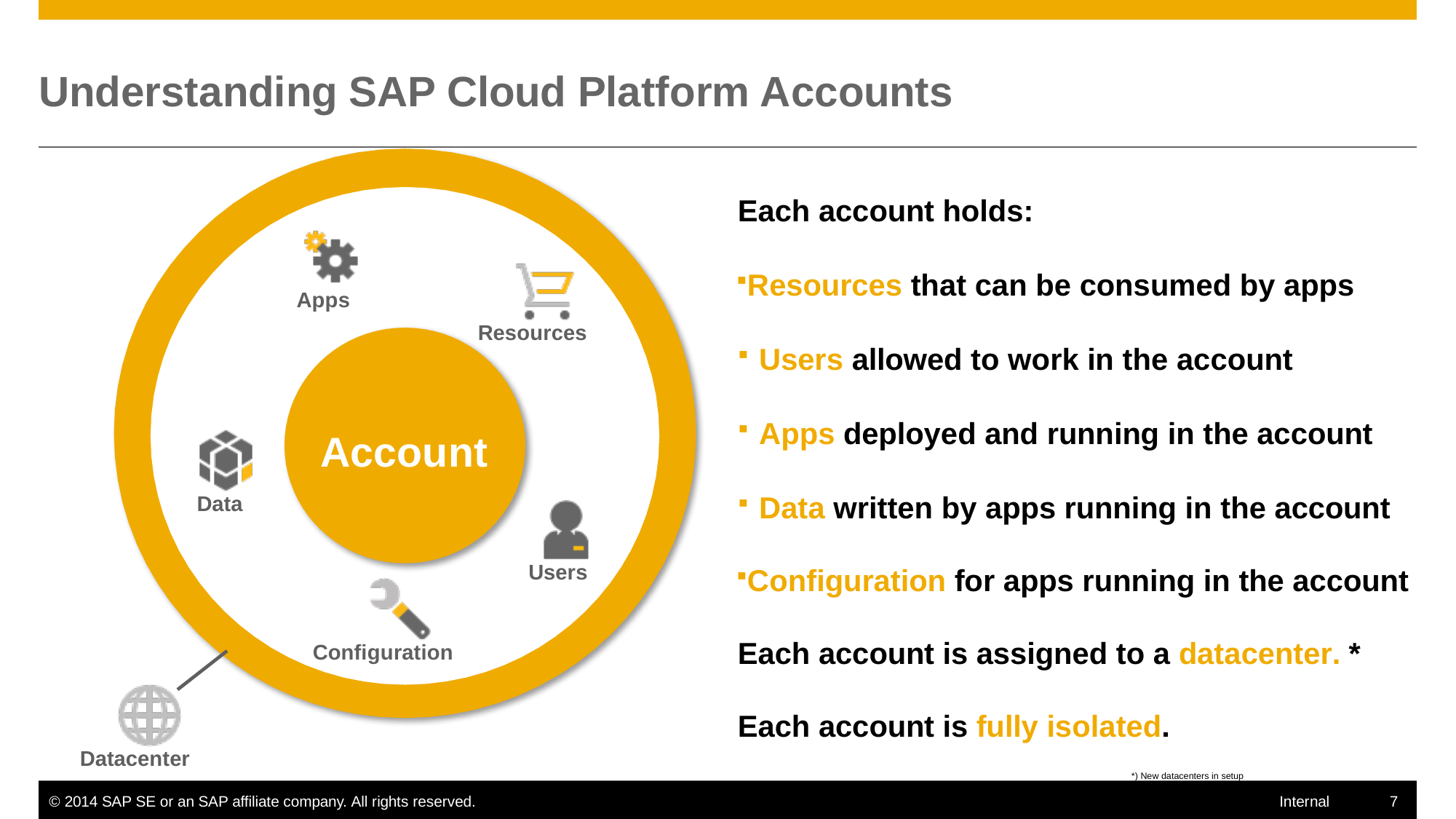

# Understanding SAP Cloud Platform Accounts

Each account holds:

Resources that can be consumed by apps

Users allowed to work in the account

Apps deployed and running in the account

Data written by apps running in the account
Configuration for apps running in the account Each account is assigned to a datacenter. * Each account is fully isolated.
*) New datacenters in setup

Apps
Resources

Account

Data

Users

Configuration

Datacenter
© 2014 SAP SE or an SAP affiliate company. All rights reserved.
7
Internal